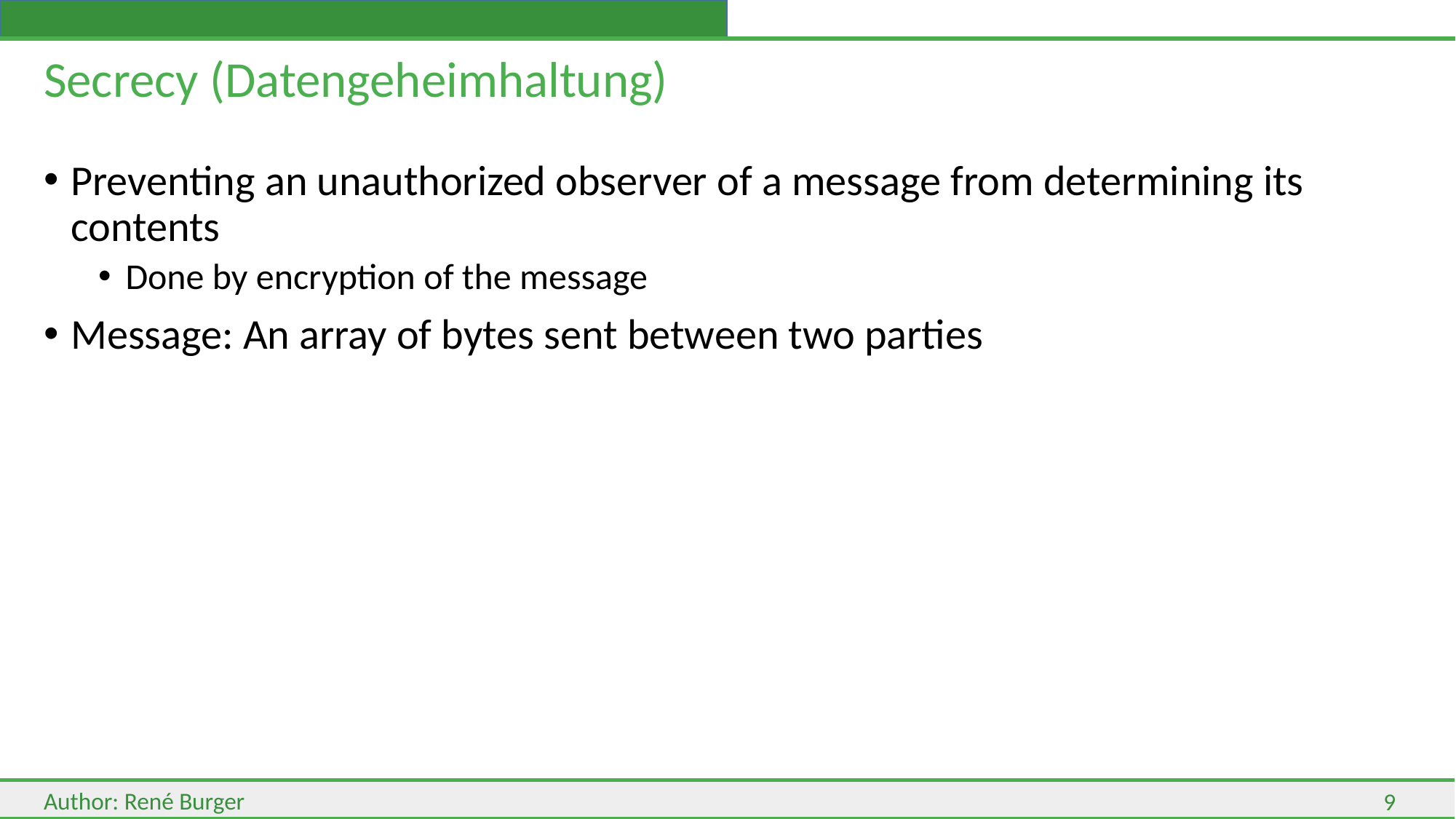

# Secrecy (Datengeheimhaltung)
Preventing an unauthorized observer of a message from determining its contents
Done by encryption of the message
Message: An array of bytes sent between two parties
9
Author: René Burger